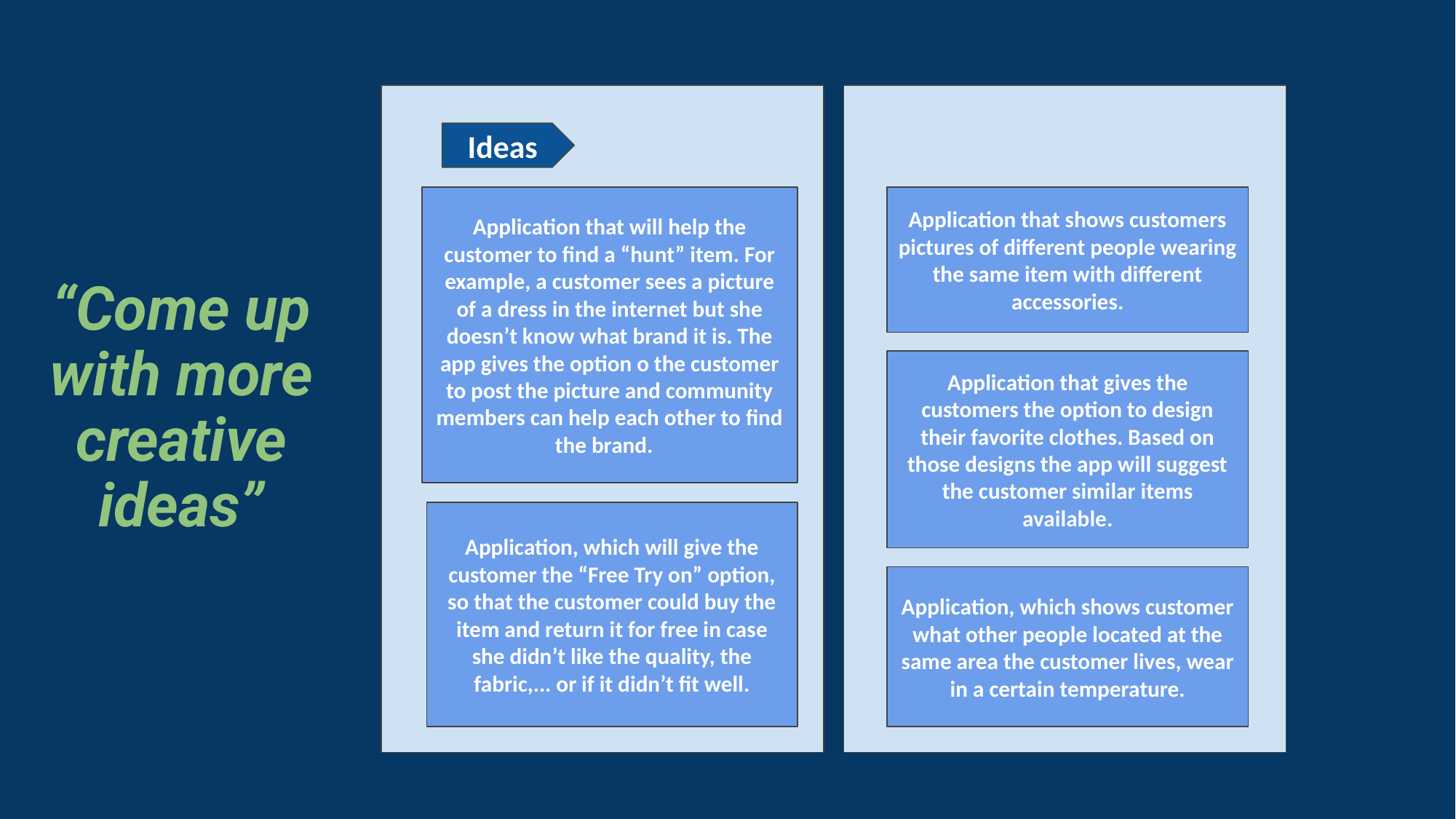

I

I

Ideas
# “Come up with more creative ideas”
Application that will help the customer to find a “hunt” item. For example, a customer sees a picture of a dress in the internet but she doesn’t know what brand it is. The app gives the option o the customer to post the picture and community members can help each other to find the brand.
Application that shows customers pictures of different people wearing the same item with different accessories.
Application that gives the customers the option to design their favorite clothes. Based on those designs the app will suggest the customer similar items available.
Application, which will give the customer the “Free Try on” option, so that the customer could buy the item and return it for free in case she didn’t like the quality, the fabric,... or if it didn’t fit well.
Application, which shows customer what other people located at the same area the customer lives, wear in a certain temperature.